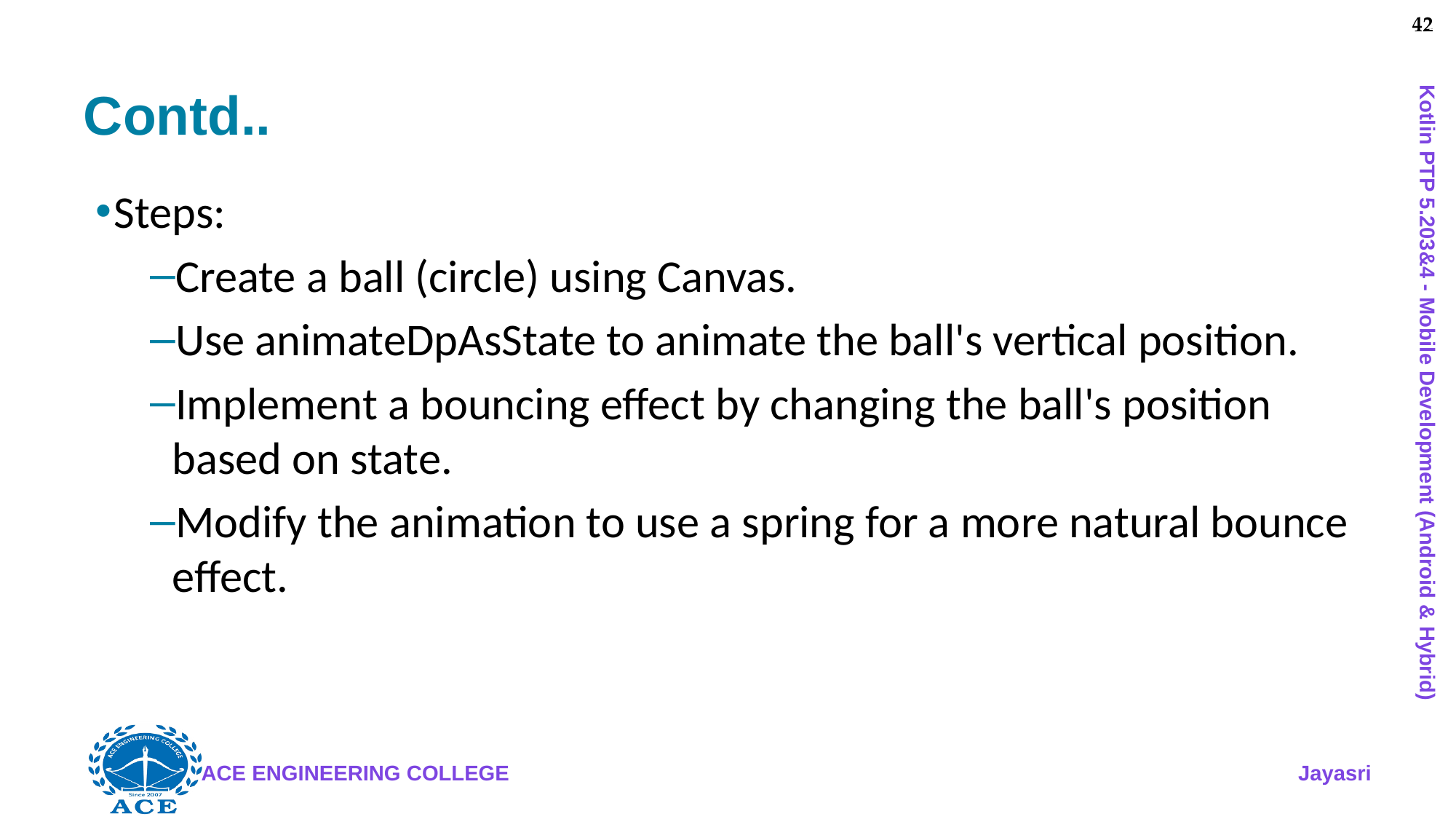

42
# Contd..
Steps:
Create a ball (circle) using Canvas.
Use animateDpAsState to animate the ball's vertical position.
Implement a bouncing effect by changing the ball's position based on state.
Modify the animation to use a spring for a more natural bounce effect.